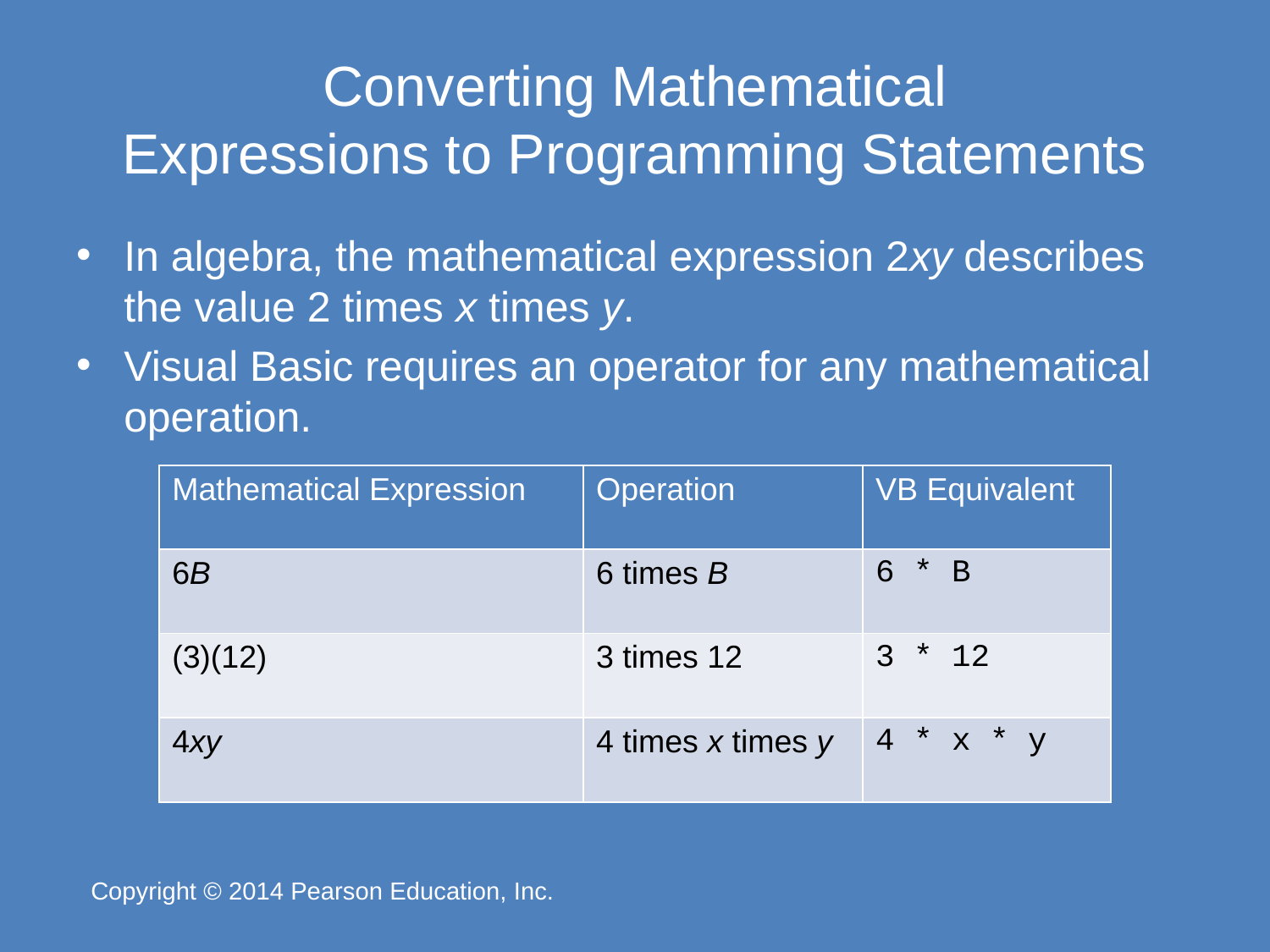

# Converting Mathematical Expressions to Programming Statements
In algebra, the mathematical expression 2xy describes the value 2 times x times y.
Visual Basic requires an operator for any mathematical operation.

| Mathematical Expression | Operation | VB Equivalent |
| --- | --- | --- |
| 6B | 6 times B | 6 \* B |
| (3)(12) | 3 times 12 | 3 \* 12 |
| 4xy | 4 times x times y | 4 \* x \* y |